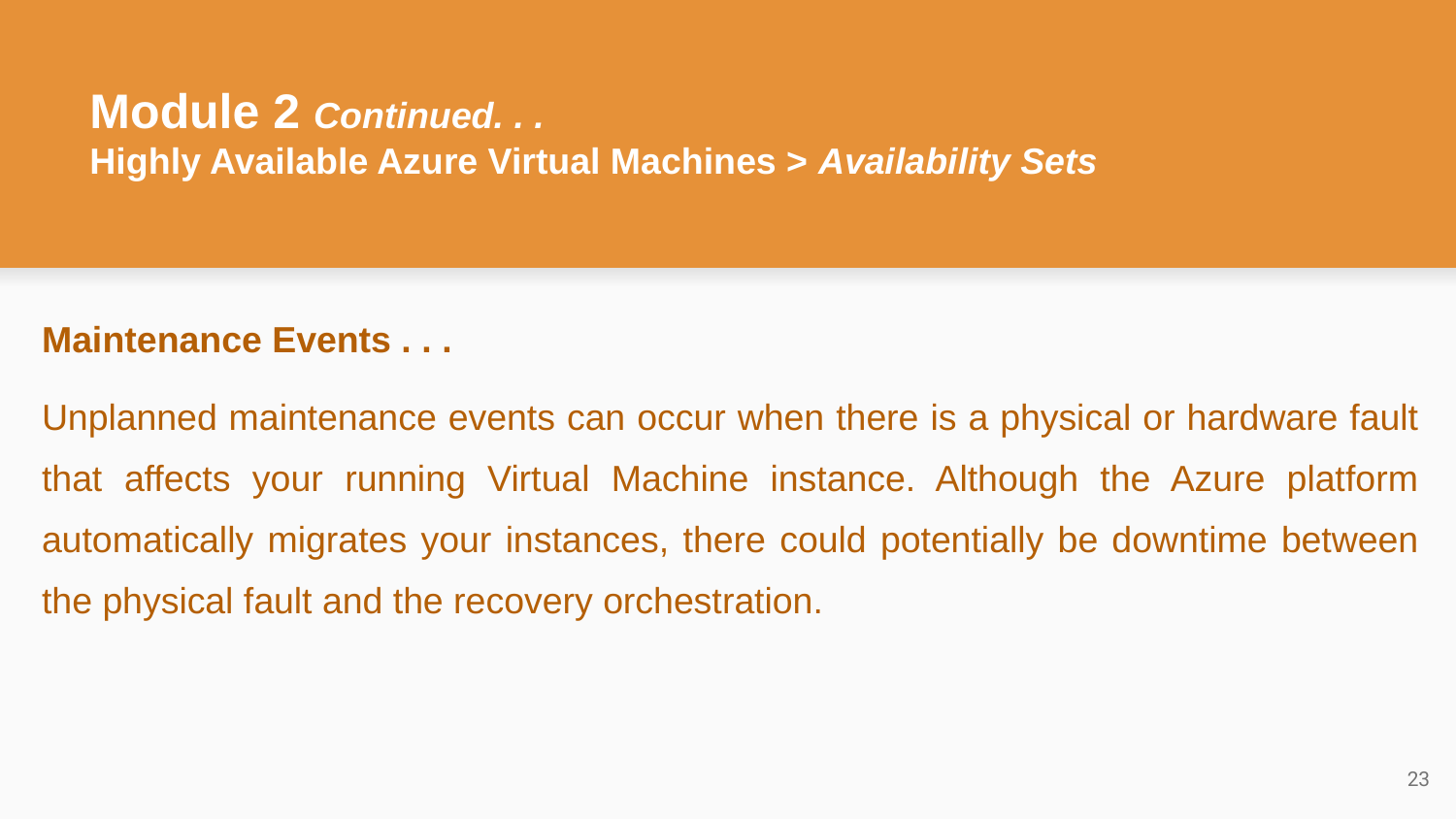

# Module 2 Continued. . .
Highly Available Azure Virtual Machines > Availability Sets

Maintenance Events . . .
Unplanned maintenance events can occur when there is a physical or hardware fault that affects your running Virtual Machine instance. Although the Azure platform automatically migrates your instances, there could potentially be downtime between the physical fault and the recovery orchestration.
23